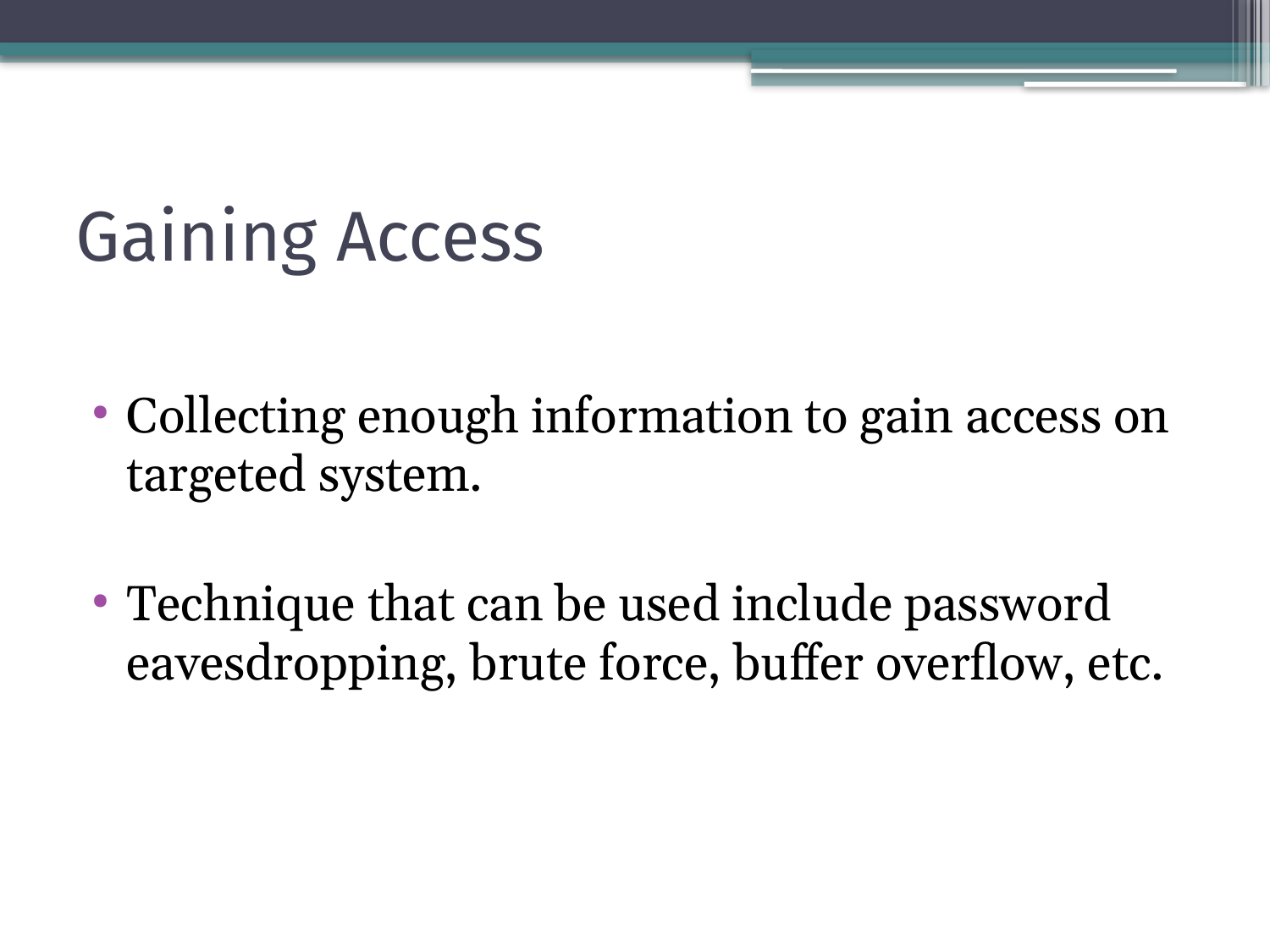

# Gaining Access

Collecting enough information to gain access on targeted system.

Technique that can be used include password eavesdropping, brute force, buffer overflow, etc.